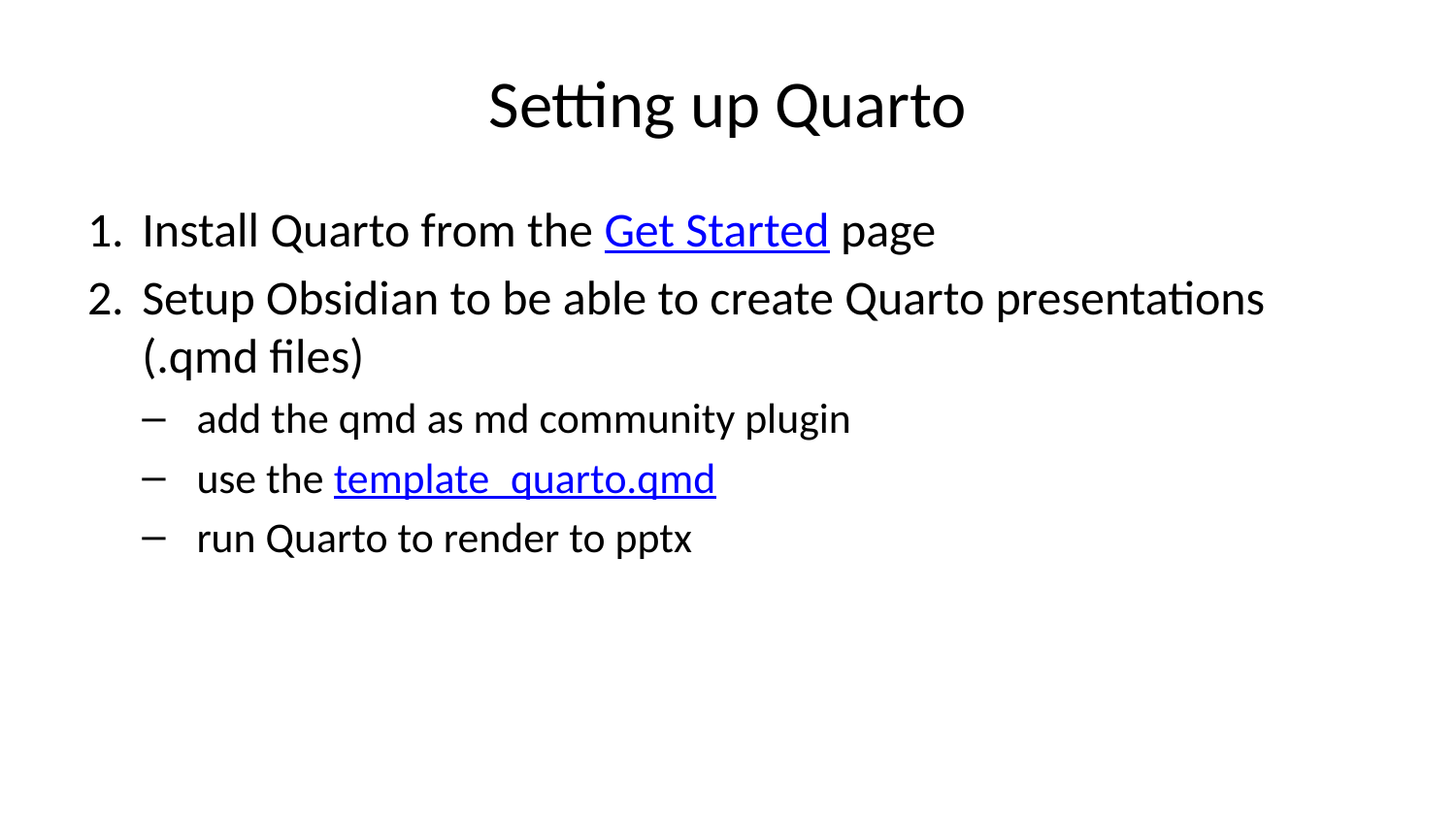

# Setting up Quarto
Install Quarto from the Get Started page
Setup Obsidian to be able to create Quarto presentations (.qmd files)
add the qmd as md community plugin
use the template_quarto.qmd
run Quarto to render to pptx